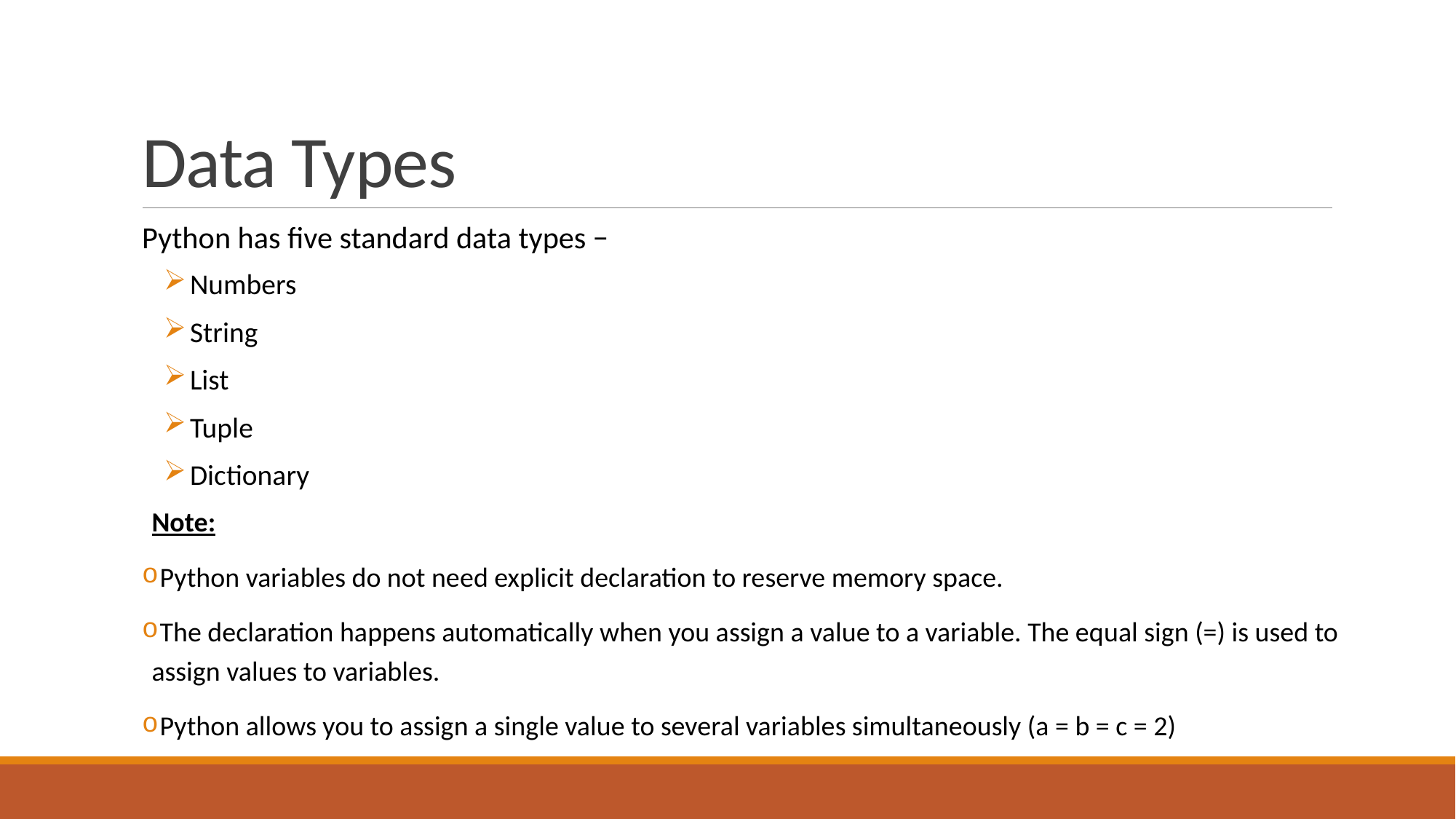

# Data Types
Python has five standard data types −
 Numbers
 String
 List
 Tuple
 Dictionary
Note:
 Python variables do not need explicit declaration to reserve memory space.
 The declaration happens automatically when you assign a value to a variable. The equal sign (=) is used to assign values to variables.
 Python allows you to assign a single value to several variables simultaneously (a = b = c = 2)